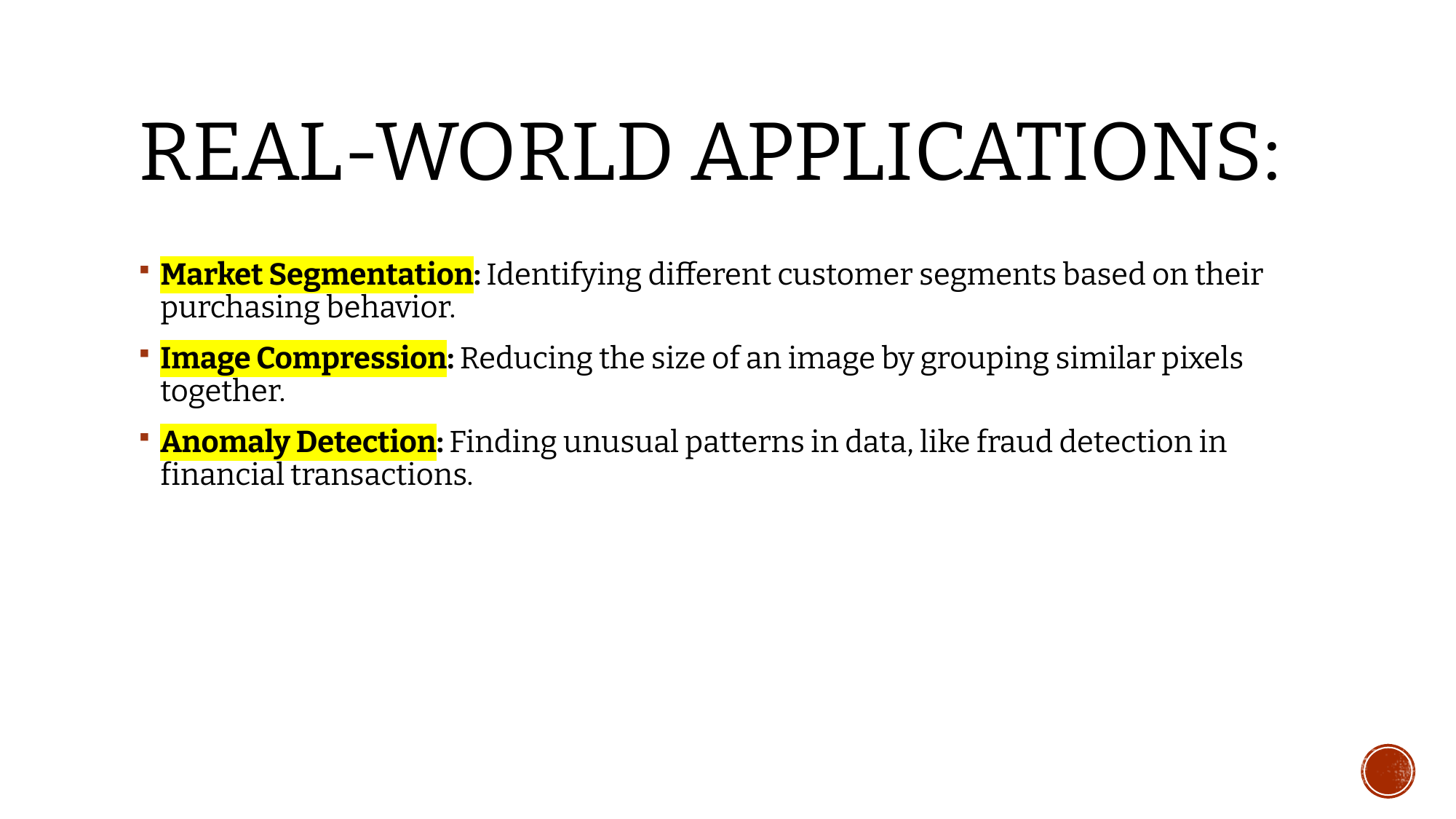

# Real-world applications:
Market Segmentation: Identifying different customer segments based on their purchasing behavior.
Image Compression: Reducing the size of an image by grouping similar pixels together.
Anomaly Detection: Finding unusual patterns in data, like fraud detection in financial transactions.